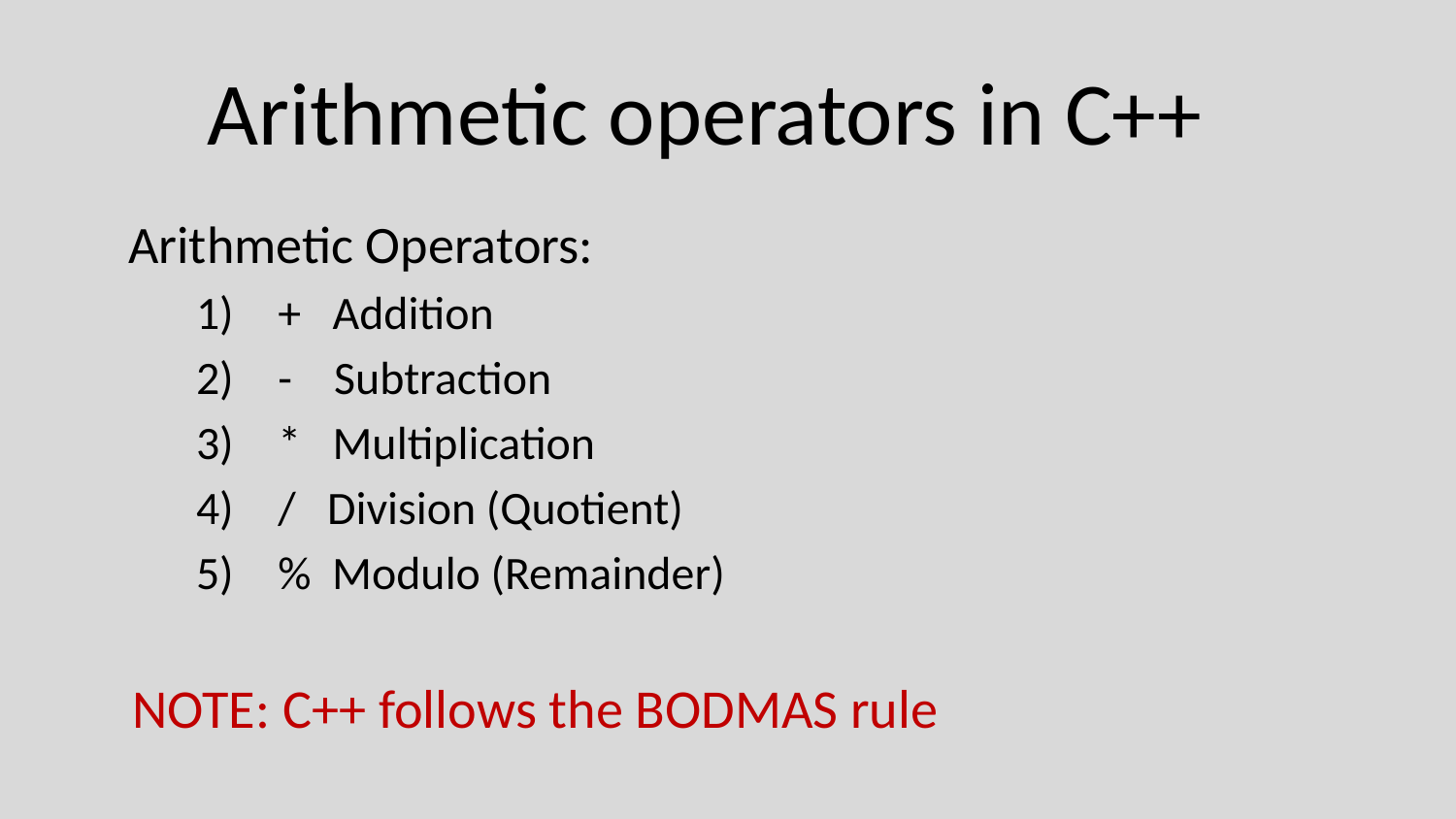

# Arithmetic operators in C++
Arithmetic Operators:
+   Addition
-    Subtraction
*   Multiplication
/   Division (Quotient)
%  Modulo (Remainder)

NOTE: C++ follows the BODMAS rule